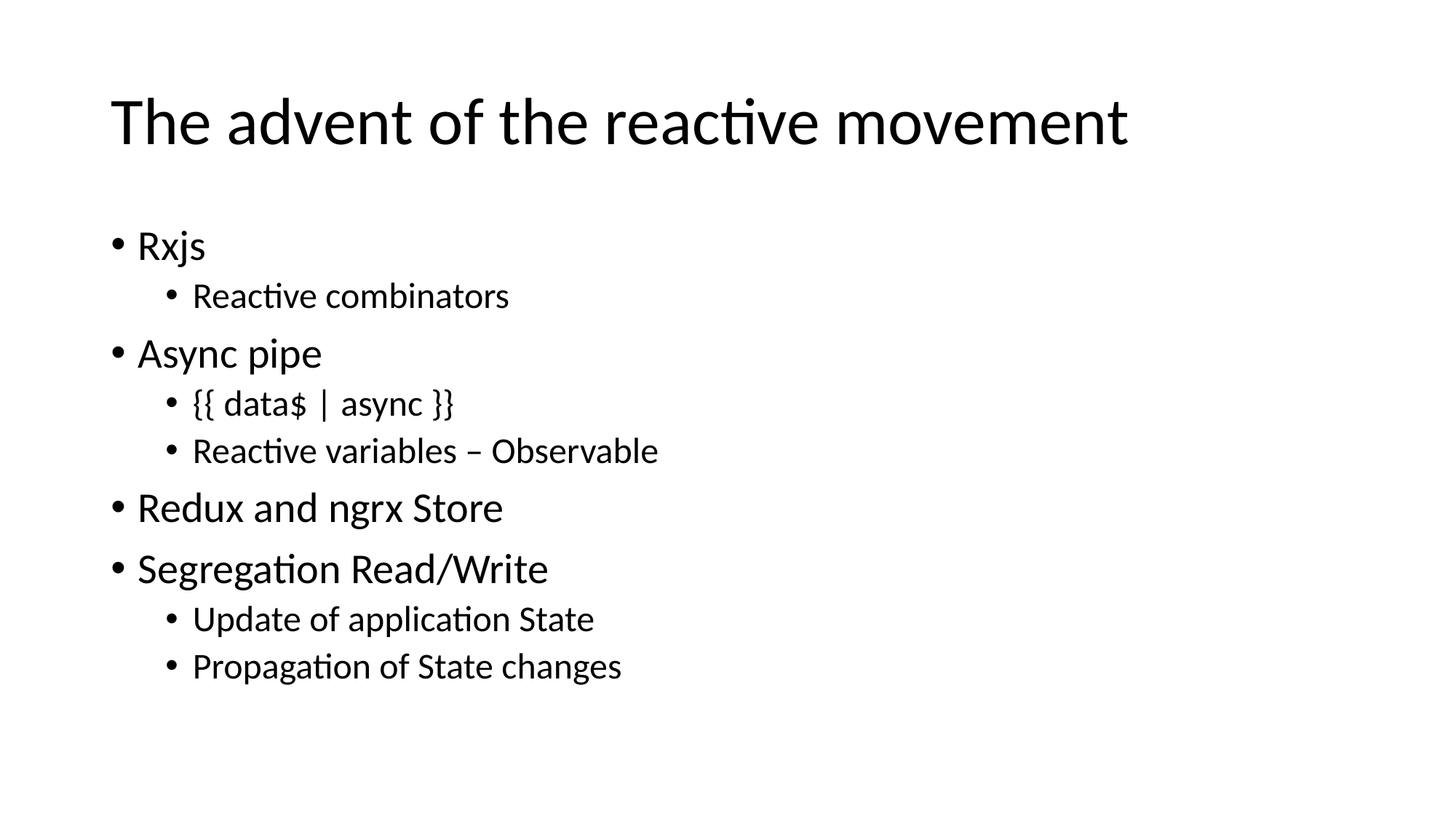

# The advent of the reactive movement
Rxjs
Reactive combinators
Async pipe
{{ data$ | async }}
Reactive variables – Observable
Redux and ngrx Store
Segregation Read/Write
Update of application State
Propagation of State changes